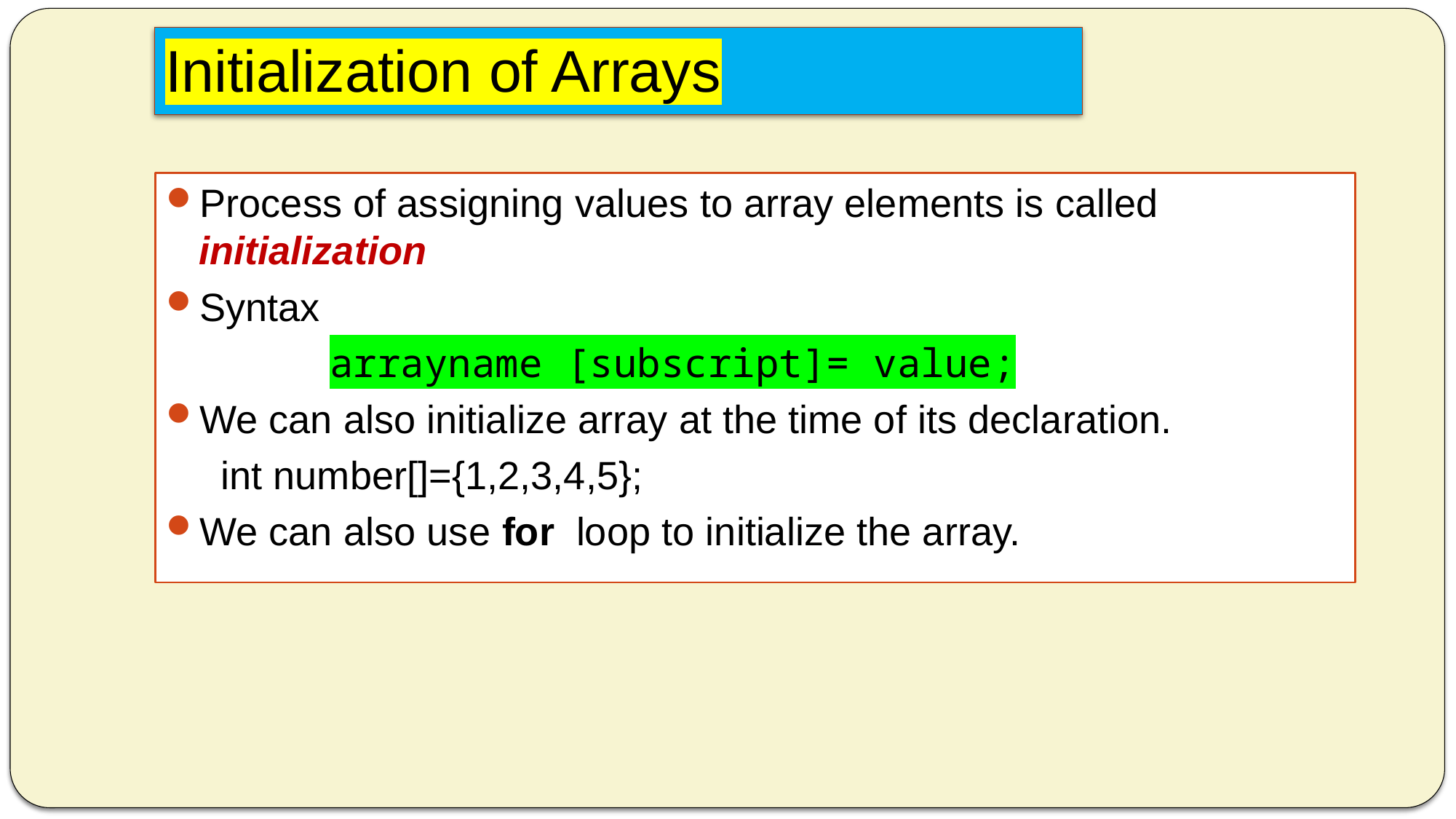

# Initialization of Arrays
Process of assigning values to array elements is called initialization
Syntax
               arrayname [subscript]= value;
We can also initialize array at the time of its declaration.
     int number[]={1,2,3,4,5};
We can also use for  loop to initialize the array.